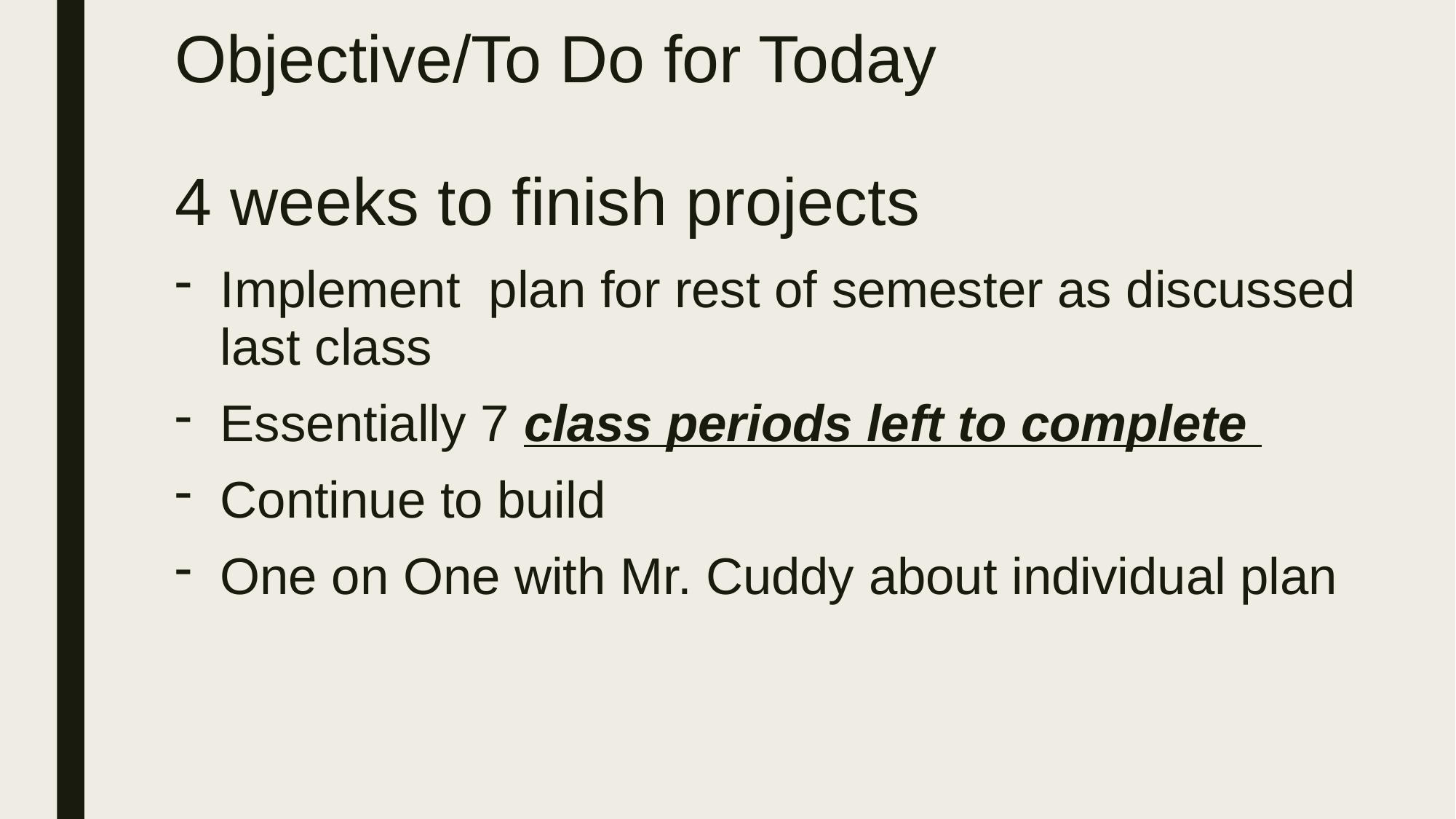

# Objective/To Do for Today 4 weeks to finish projects
Implement  plan for rest of semester as discussed last class
Essentially 7 class periods left to complete
Continue to build
One on One with Mr. Cuddy about individual plan